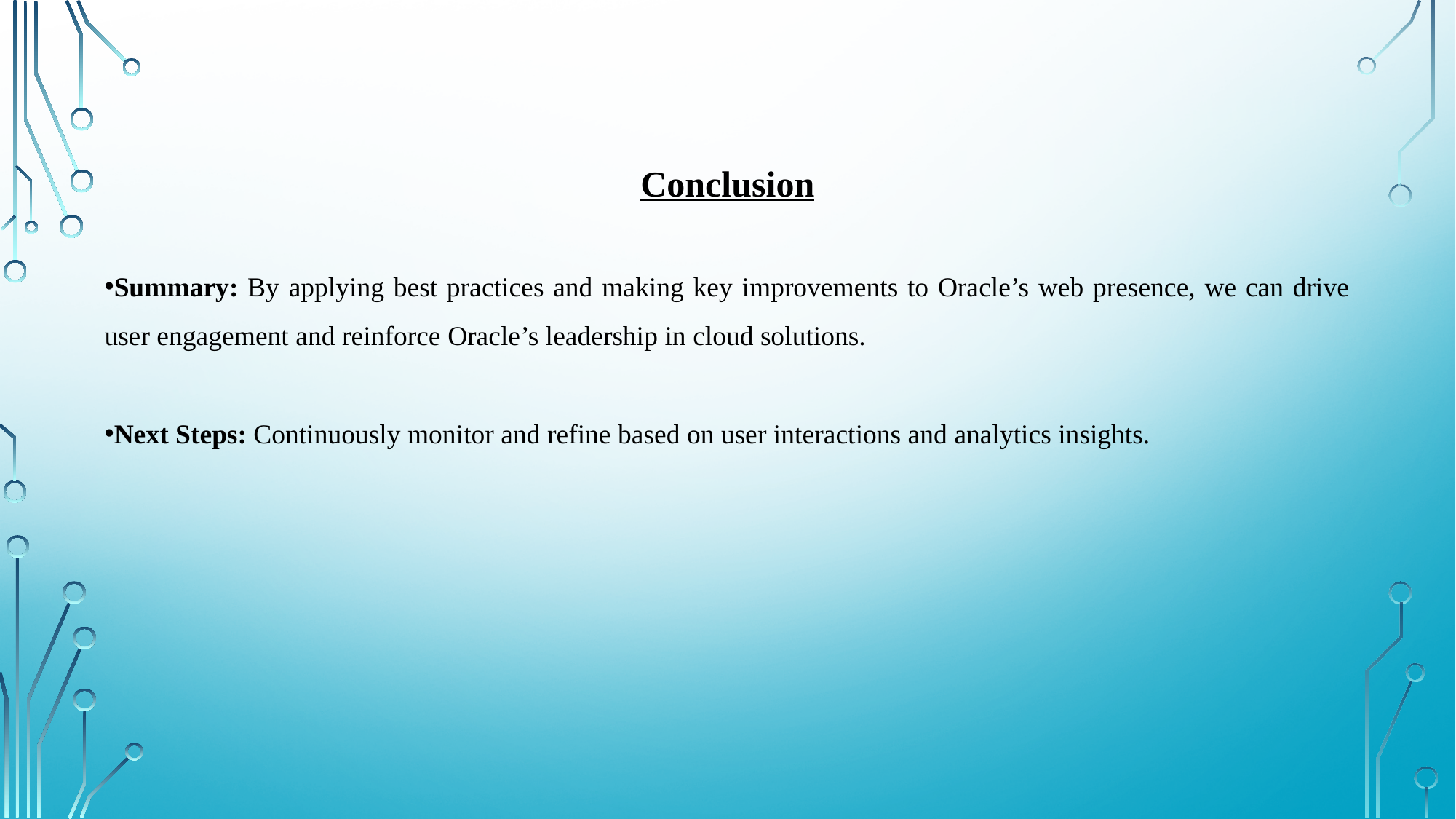

Conclusion

Summary: By applying best practices and making key improvements to Oracle’s web presence, we can drive user engagement and reinforce Oracle’s leadership in cloud solutions.

Next Steps: Continuously monitor and refine based on user interactions and analytics insights.